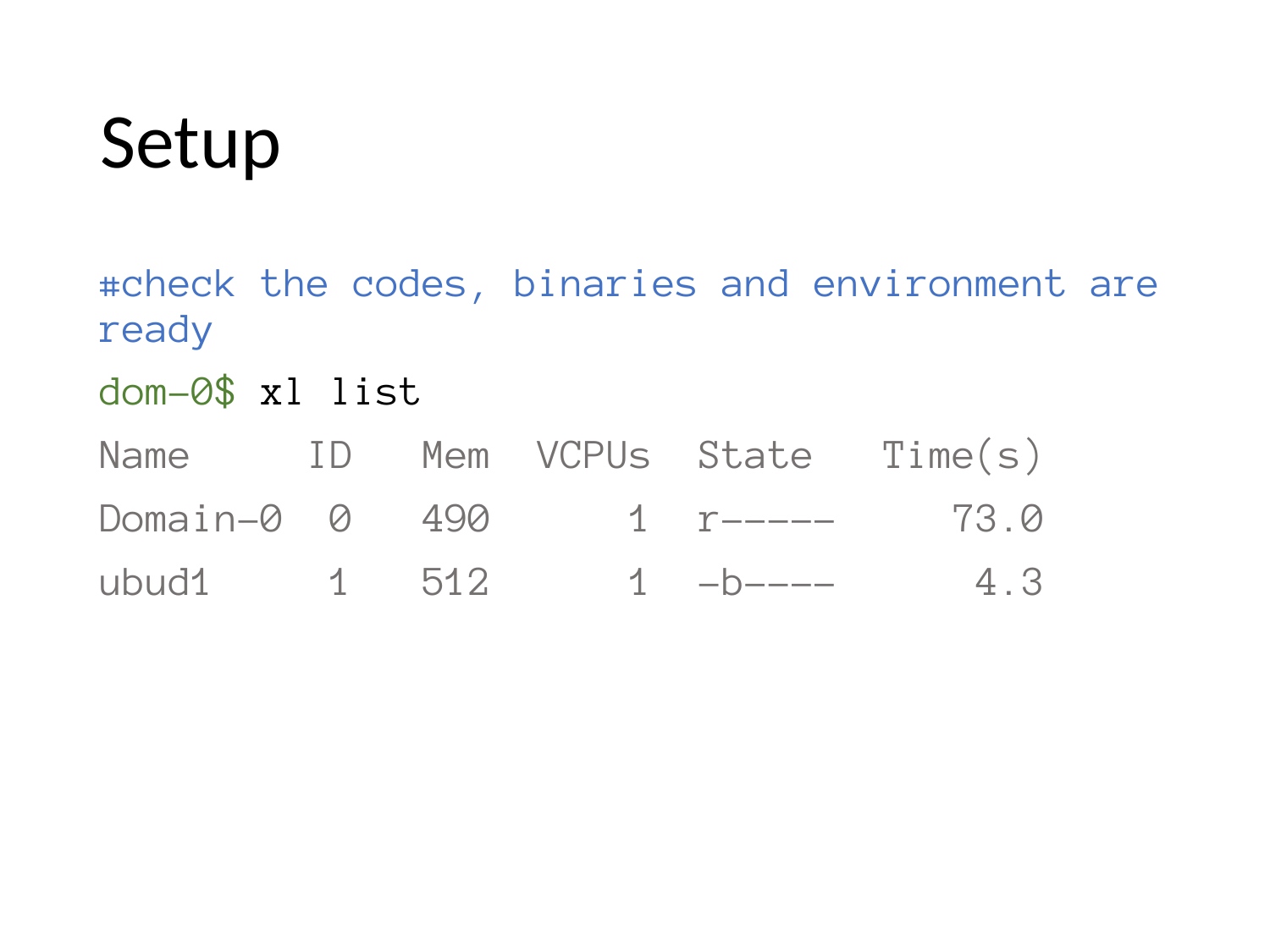

# Setup
#check the codes, binaries and environment are ready
dom-0$ xl list
Name     ID   Mem  VCPUs  State   Time(s)
Domain-0  0   490      1  r-----     73.0
ubud1     1   512      1  -b----      4.3